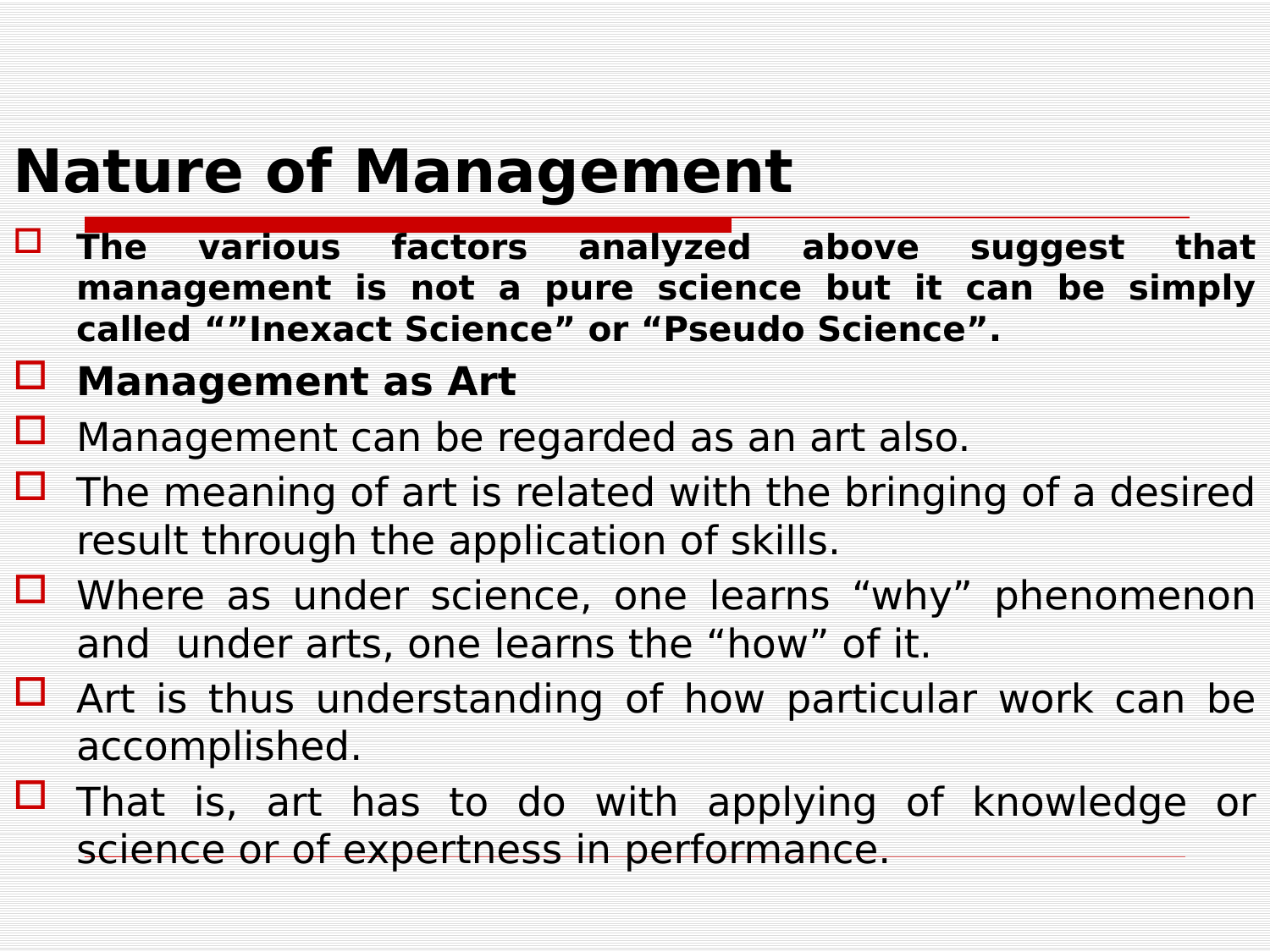

# Nature of Management
The various factors analyzed above suggest that management is not a pure science but it can be simply called “”Inexact Science” or “Pseudo Science”.
Management as Art
Management can be regarded as an art also.
The meaning of art is related with the bringing of a desired result through the application of skills.
Where as under science, one learns “why” phenomenon and  under arts, one learns the “how” of it.
Art is thus understanding of how particular work can be accomplished.
That is, art has to do with applying of knowledge or science or of expertness in performance.